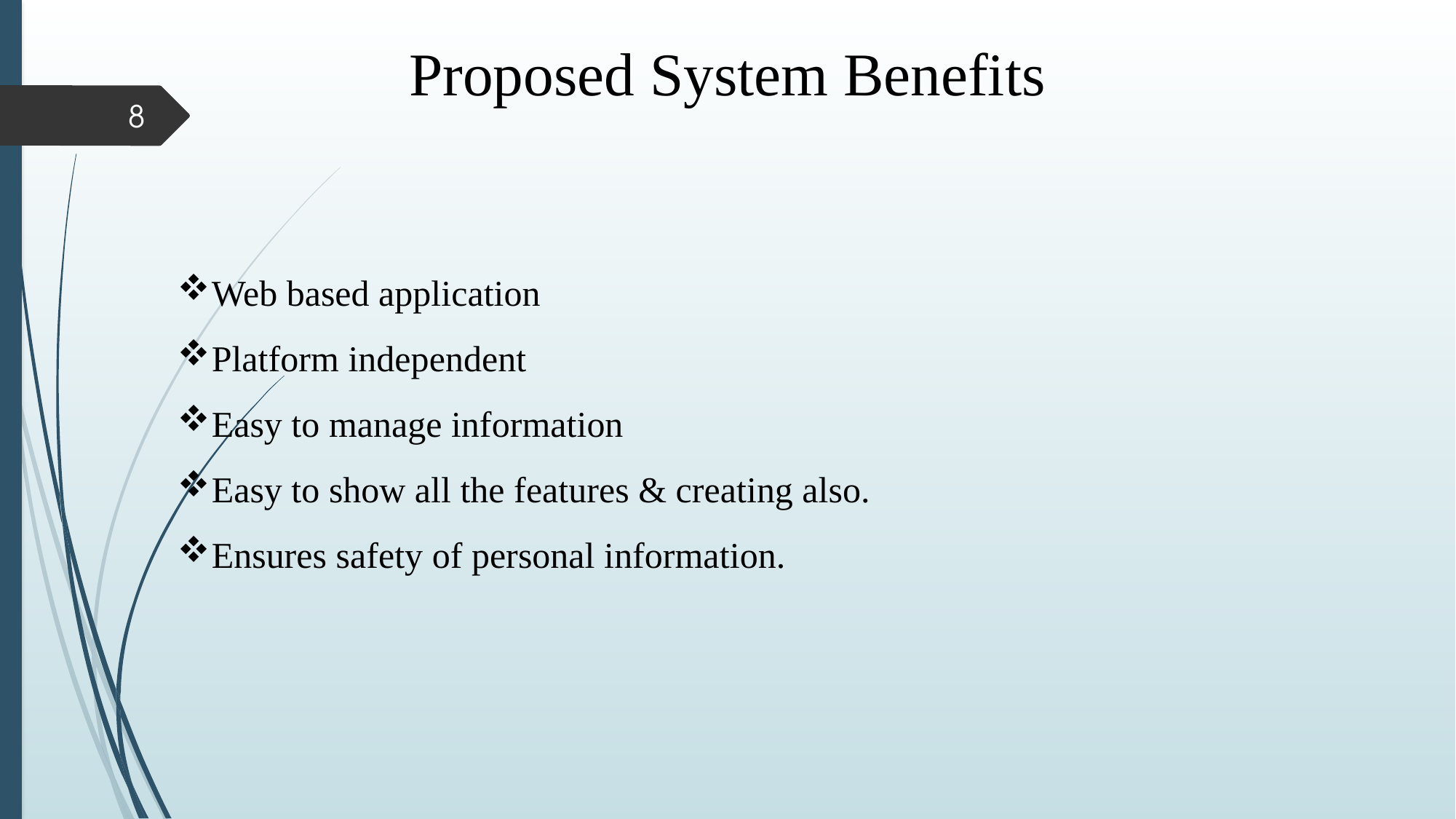

Proposed System Benefits
8
Web based application
Platform independent
Easy to manage information
Easy to show all the features & creating also.
Ensures safety of personal information.